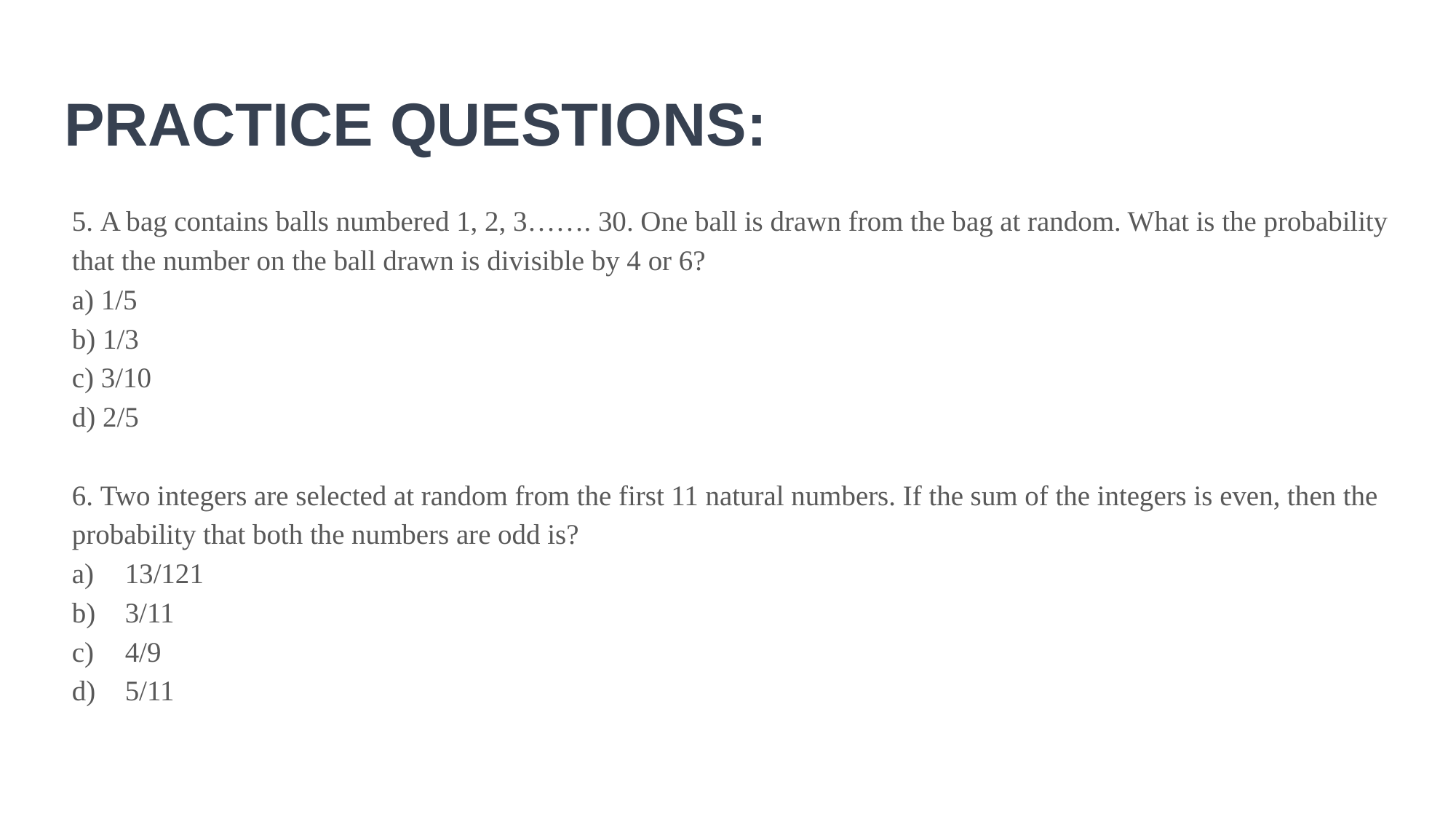

# PRACTICE QUESTIONS:
5. A bag contains balls numbered 1, 2, 3……. 30. One ball is drawn from the bag at random. What is the probability that the number on the ball drawn is divisible by 4 or 6?
a) 1/5
b) 1/3
c) 3/10
d) 2/5

6. Two integers are selected at random from the first 11 natural numbers. If the sum of the integers is even, then the probability that both the numbers are odd is?
13/121
3/11
4/9
5/11